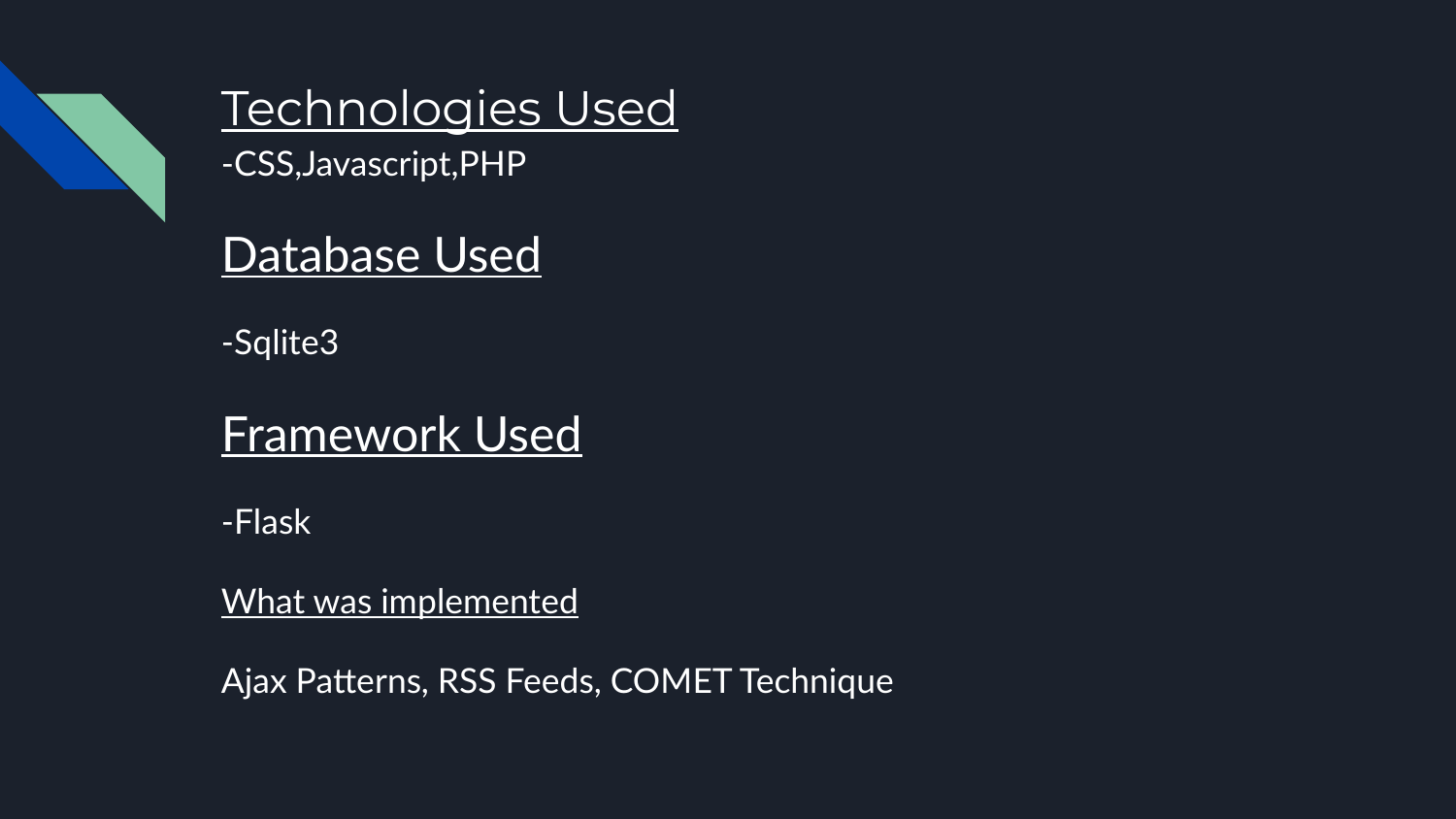

# Technologies Used
-CSS,Javascript,PHP
Database Used
-Sqlite3
Framework Used
-Flask
What was implemented
Ajax Patterns, RSS Feeds, COMET Technique